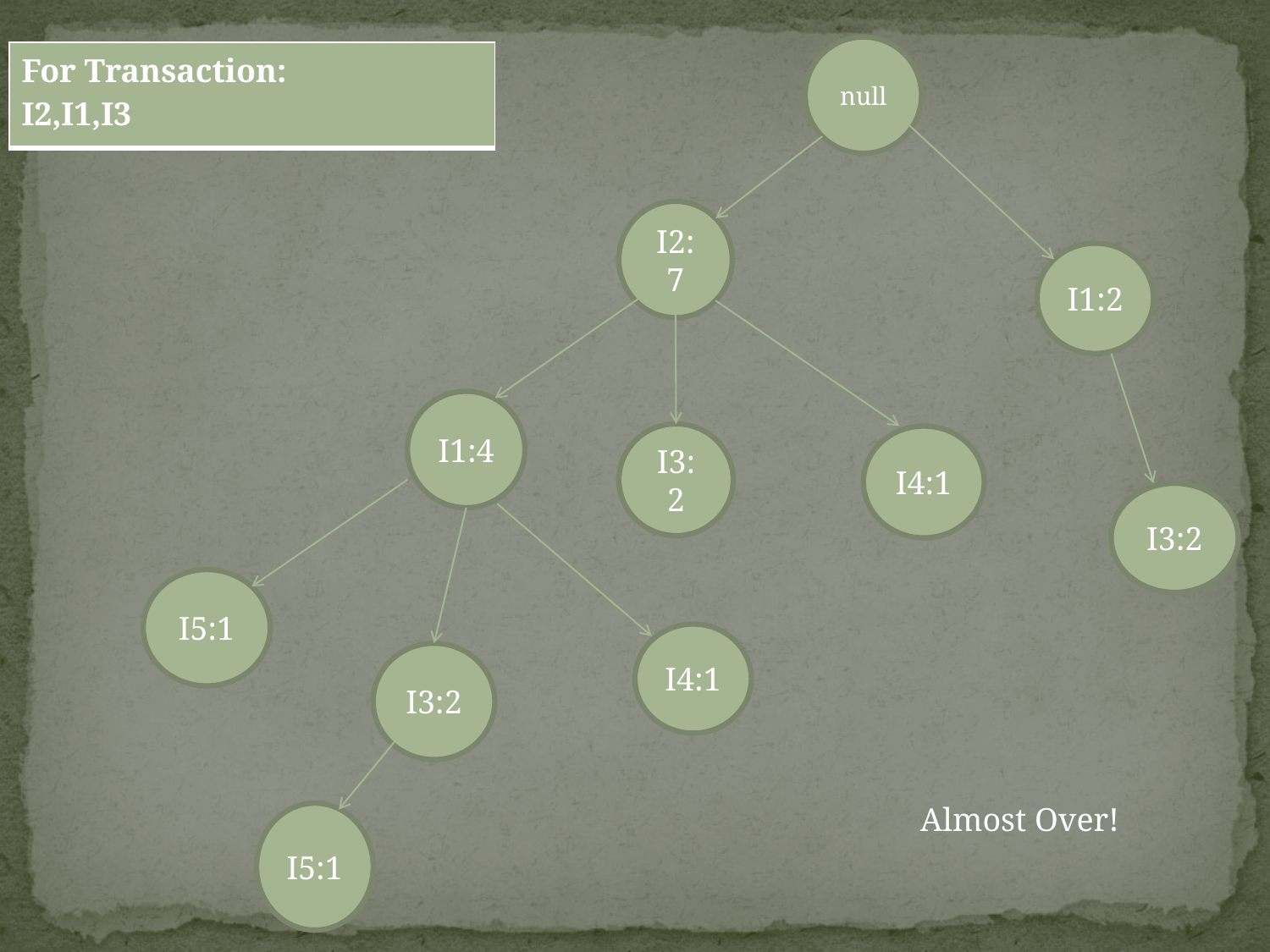

null
| For Transaction: I2,I1,I3 |
| --- |
I2:7
I1:2
I1:4
I3:2
I4:1
I3:2
I5:1
I4:1
I3:2
Almost Over!
I5:1